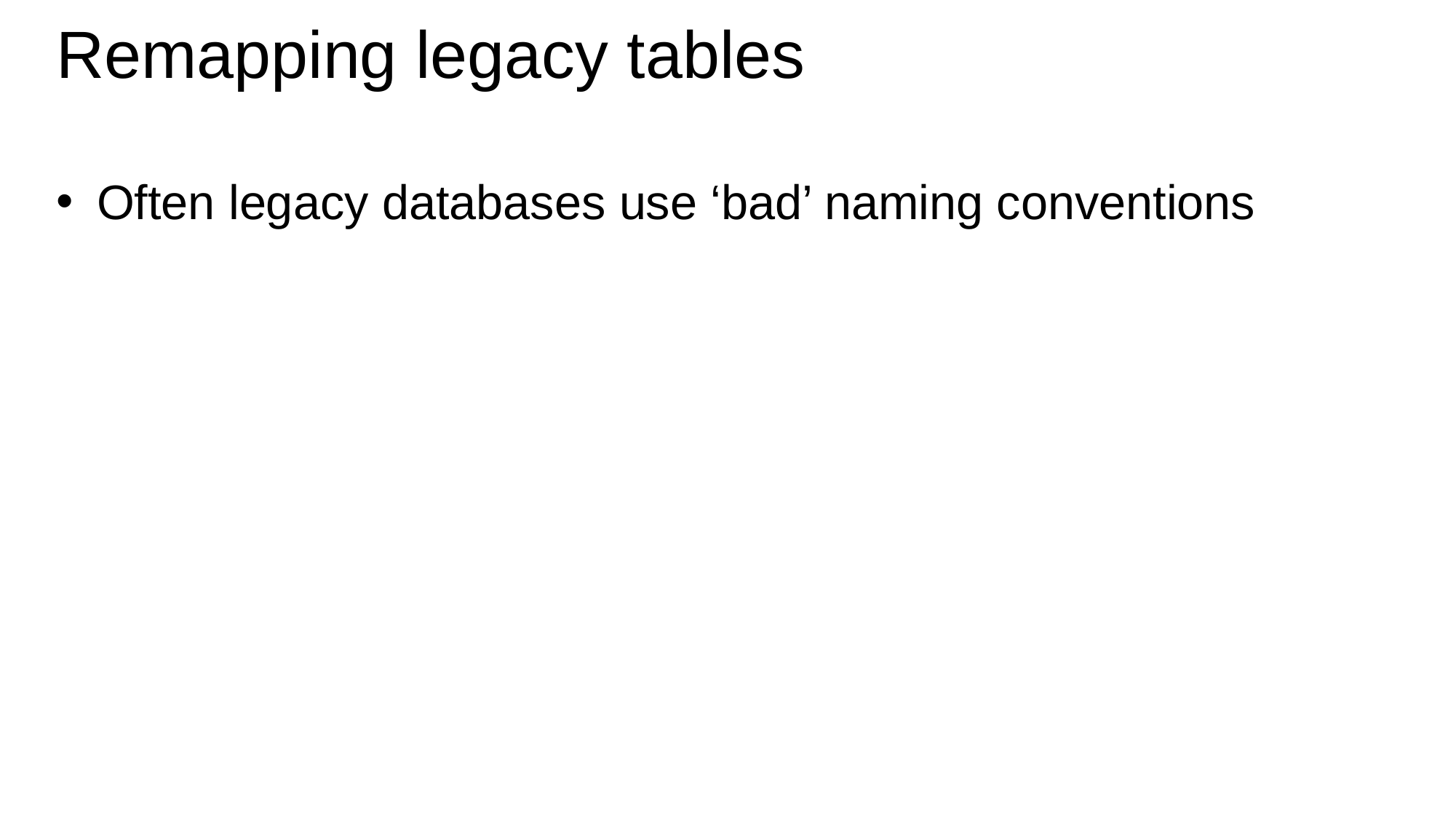

# Remapping legacy tables
Often legacy databases use ‘bad’ naming conventions